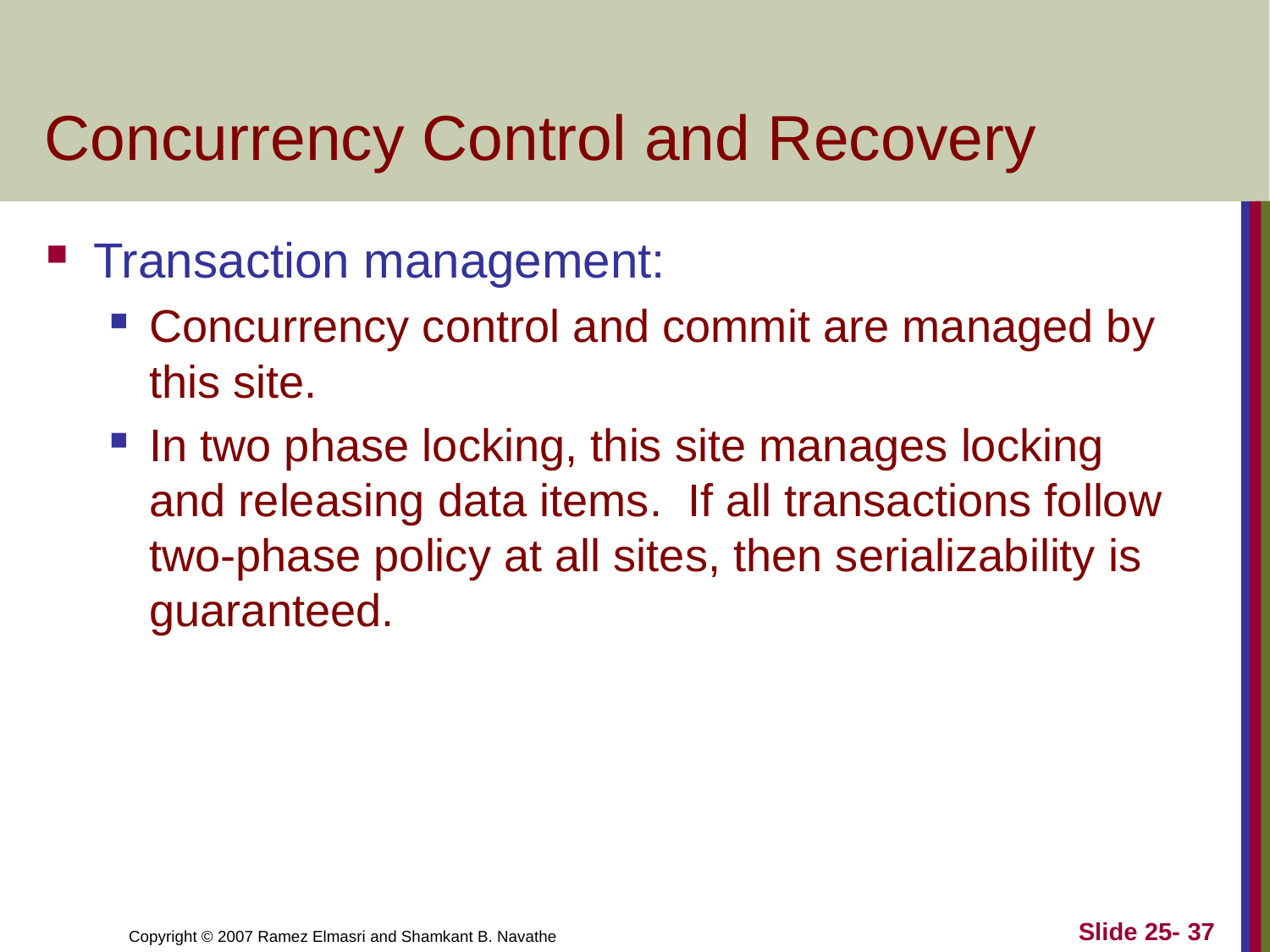

# Concurrency Control and Recovery
Transaction management:
Concurrency control and commit are managed by this site.
In two phase locking, this site manages locking and releasing data items.  If all transactions follow two-phase policy at all sites, then serializability is guaranteed.
Slide 25- 37